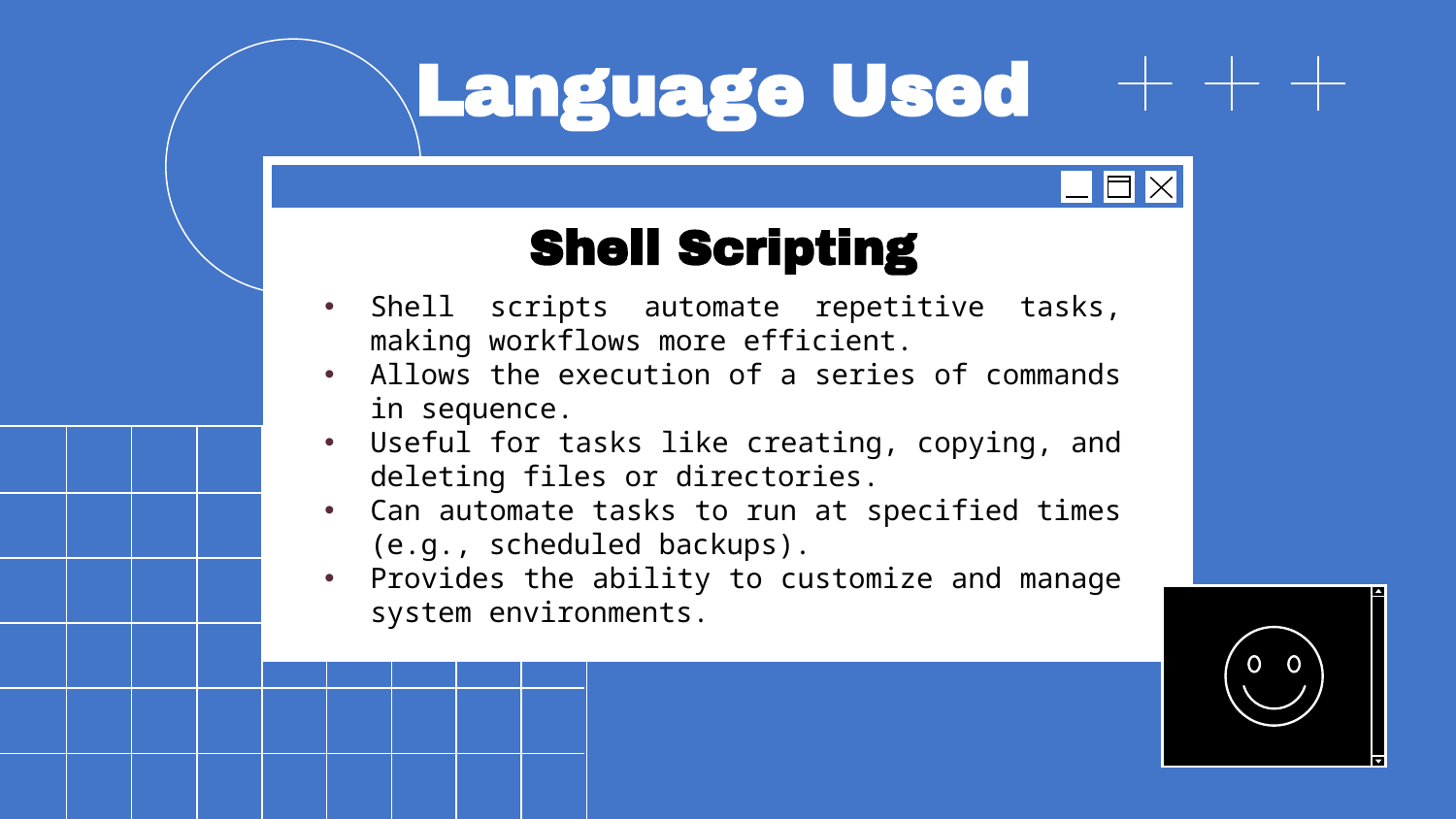

Language Used
# Shell Scripting
Shell scripts automate repetitive tasks, making workflows more efficient.
Allows the execution of a series of commands in sequence.
Useful for tasks like creating, copying, and deleting files or directories.
Can automate tasks to run at specified times (e.g., scheduled backups).
Provides the ability to customize and manage system environments.